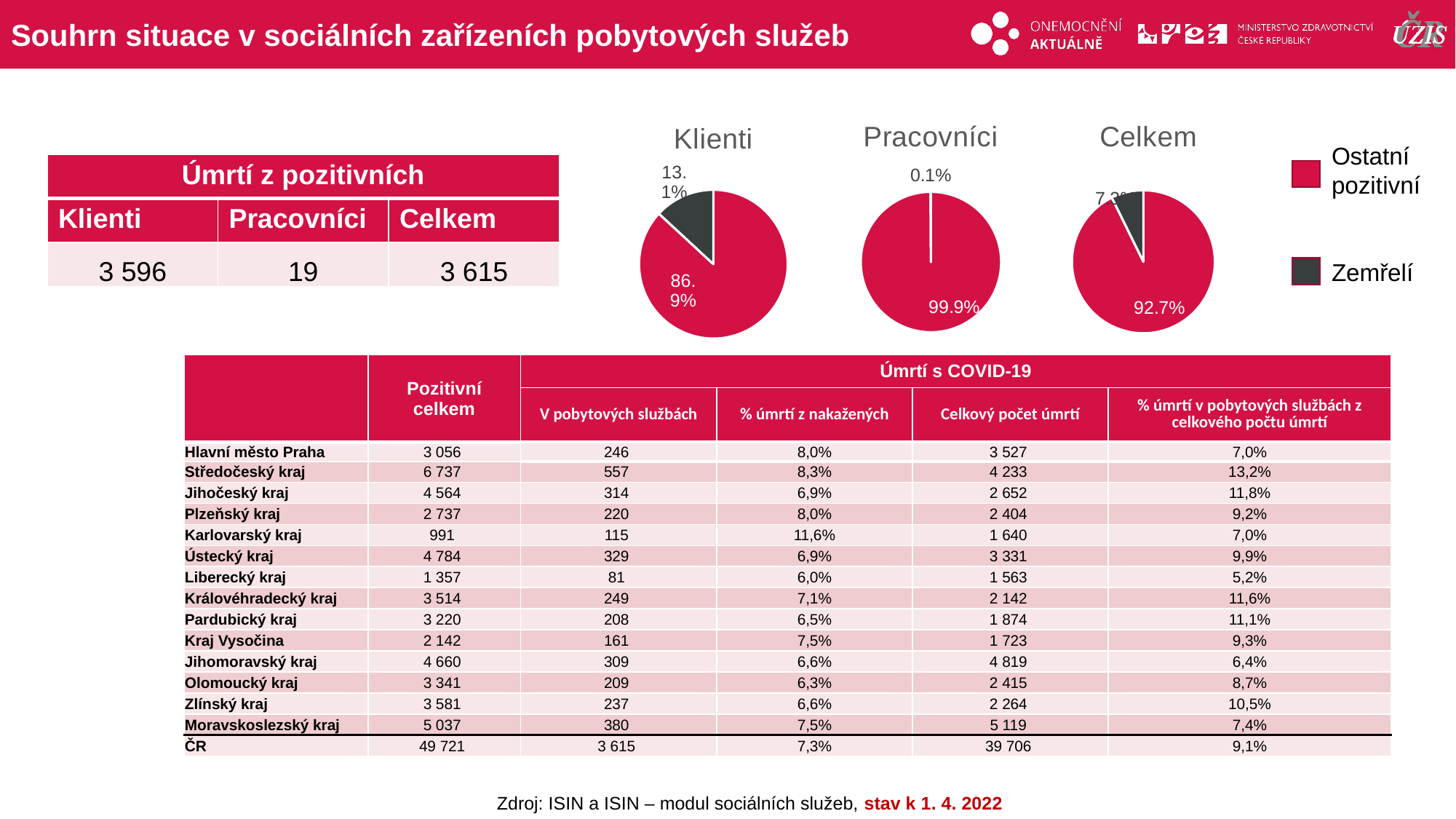

# Souhrn situace v sociálních zařízeních pobytových služeb

### Chart: Celkem

| Category | Sloupec3 |
|---|---|
| Celkový počet | 0.9272943022063113 |
| Pozitivních | 0.07270569779368878 |

### Chart: Pracovníci

| Category | Sloupec2 |
|---|---|
| Celkový počet | 0.9991472555091783 |
| Pozitivních | 0.0008527444908217763 |

### Chart: Klienti

| Category | Sloupec1 |
|---|---|
| Celkový počet | 0.8689504373177843 |
| Pozitivních | 0.13104956268221574 |
Ostatní
pozitivní

Zemřelí
| Úmrtí z pozitivních |  |  |
| --- | --- | --- |
| Klienti | Pracovníci | Celkem |
| 3 596 | 19 | 3 615 |

|  | Pozitivní celkem | Úmrtí s COVID-19 |  |  |  |
| --- | --- | --- | --- | --- | --- |
|  |  | V pobytových službách | % úmrtí z nakažených | Celkový počet úmrtí | % úmrtí v pobytových službách z celkového počtu úmrtí |
| Hlavní město Praha | 3 056 | 246 | 8,0% | 3 527 | 7,0% |
| Středočeský kraj | 6 737 | 557 | 8,3% | 4 233 | 13,2% |
| Jihočeský kraj | 4 564 | 314 | 6,9% | 2 652 | 11,8% |
| Plzeňský kraj | 2 737 | 220 | 8,0% | 2 404 | 9,2% |
| Karlovarský kraj | 991 | 115 | 11,6% | 1 640 | 7,0% |
| Ústecký kraj | 4 784 | 329 | 6,9% | 3 331 | 9,9% |
| Liberecký kraj | 1 357 | 81 | 6,0% | 1 563 | 5,2% |
| Královéhradecký kraj | 3 514 | 249 | 7,1% | 2 142 | 11,6% |
| Pardubický kraj | 3 220 | 208 | 6,5% | 1 874 | 11,1% |
| Kraj Vysočina | 2 142 | 161 | 7,5% | 1 723 | 9,3% |
| Jihomoravský kraj | 4 660 | 309 | 6,6% | 4 819 | 6,4% |
| Olomoucký kraj | 3 341 | 209 | 6,3% | 2 415 | 8,7% |
| Zlínský kraj | 3 581 | 237 | 6,6% | 2 264 | 10,5% |
| Moravskoslezský kraj | 5 037 | 380 | 7,5% | 5 119 | 7,4% |
| ČR | 49 721 | 3 615 | 7,3% | 39 706 | 9,1% |
Zdroj: ISIN a ISIN – modul sociálních služeb, stav k 1. 4. 2022